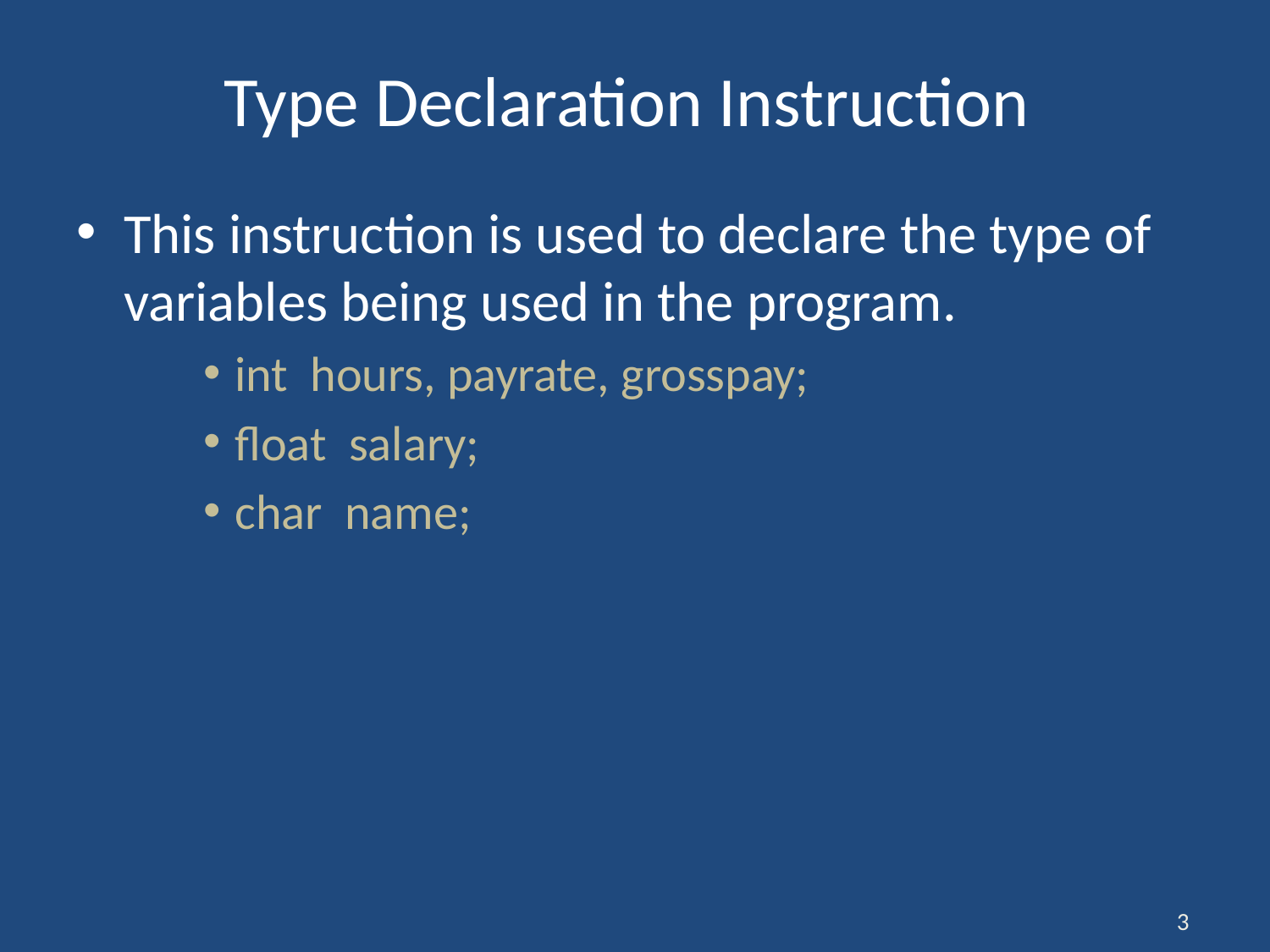

# Type Declaration Instruction
This instruction is used to declare the type of variables being used in the program.
int  hours, payrate, grosspay;
float  salary;
char  name;